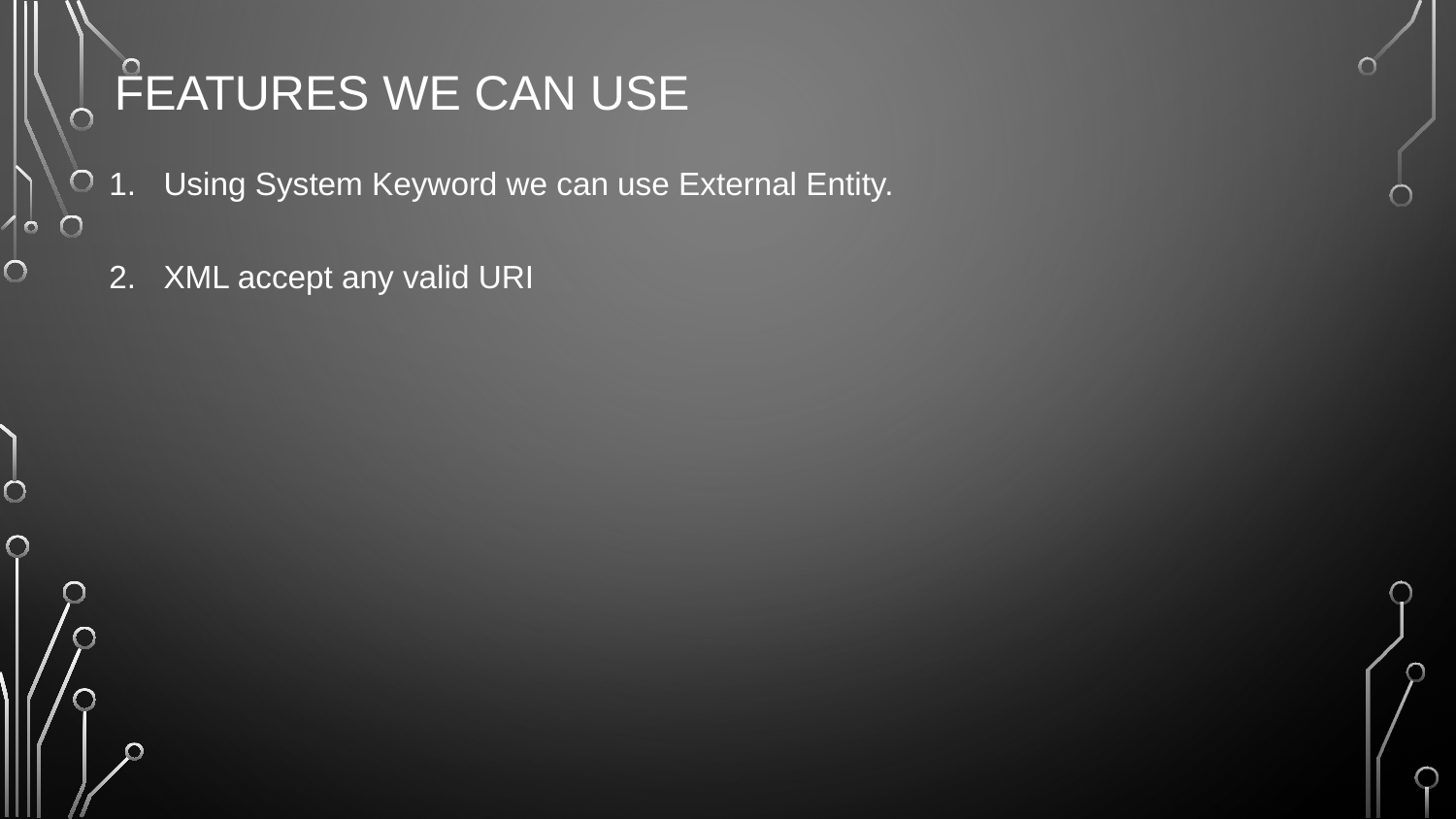

# Features we can use
Using System Keyword we can use External Entity.

XML accept any valid URI